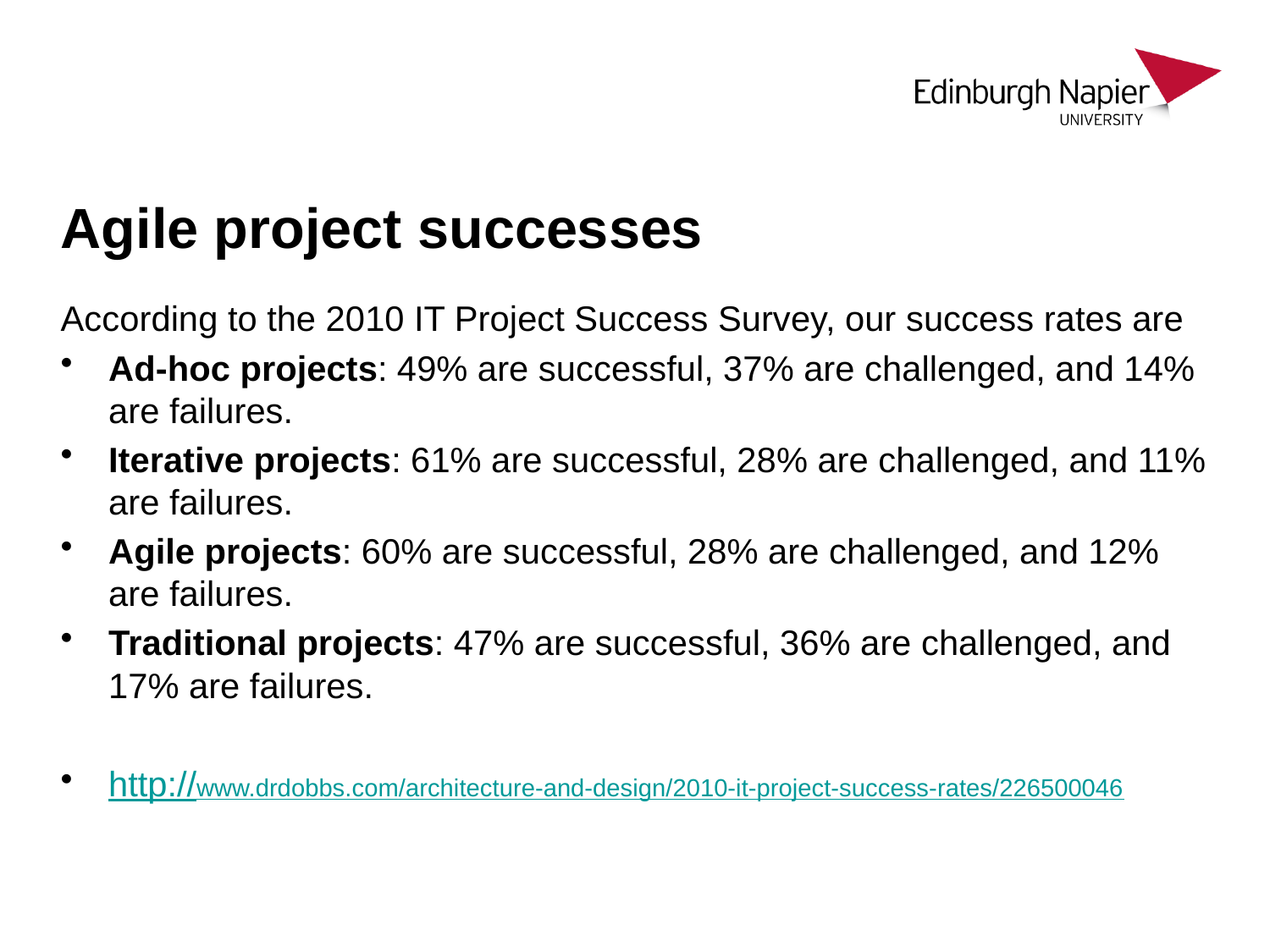

# Agile project successes
According to the 2010 IT Project Success Survey, our success rates are
Ad-hoc projects: 49% are successful, 37% are challenged, and 14% are failures.
Iterative projects: 61% are successful, 28% are challenged, and 11% are failures.
Agile projects: 60% are successful, 28% are challenged, and 12% are failures.
Traditional projects: 47% are successful, 36% are challenged, and 17% are failures.

http://www.drdobbs.com/architecture-and-design/2010-it-project-success-rates/226500046